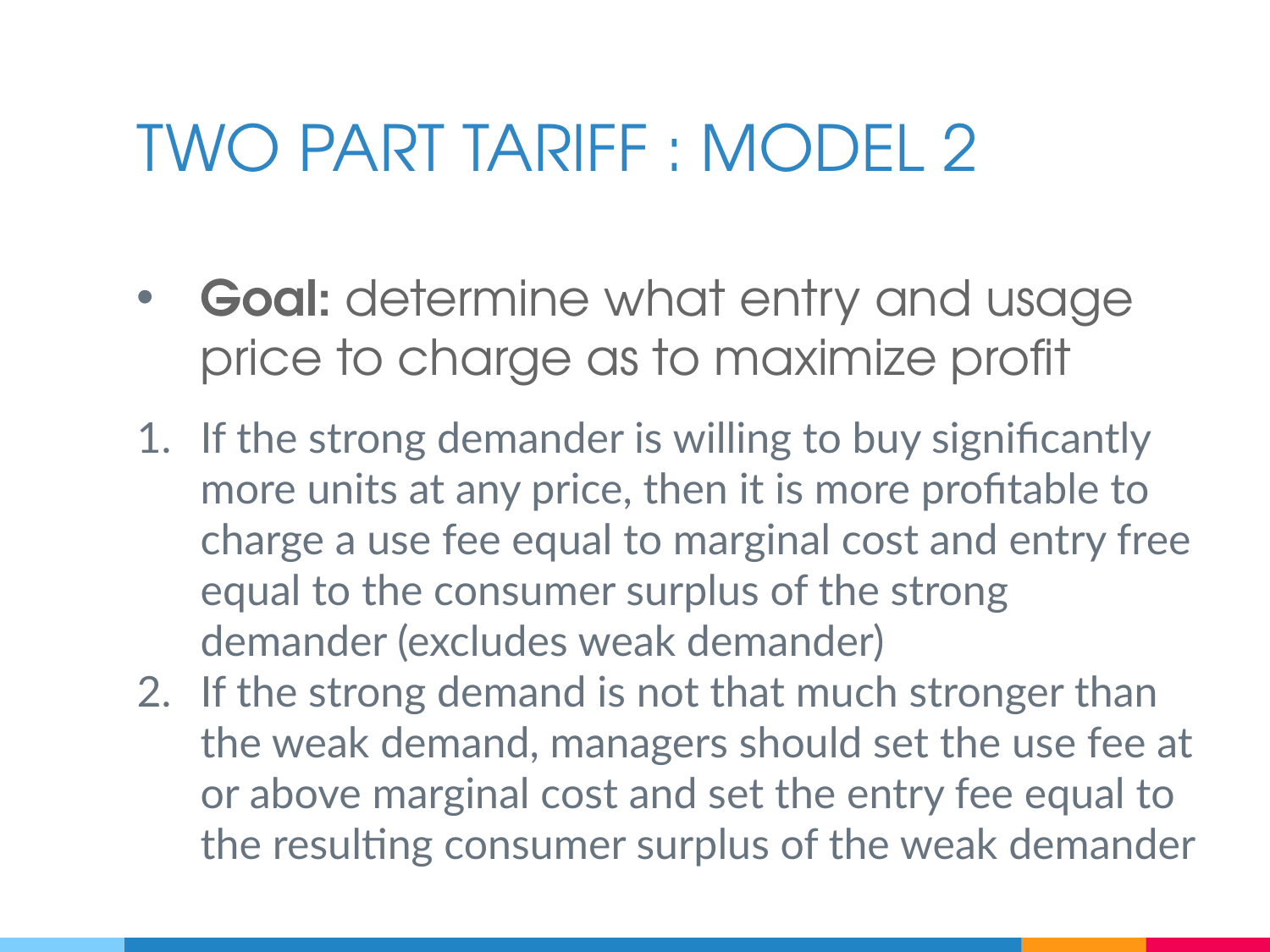

# TWO PART TARIFF : MODEL 2
Goal: determine what entry and usage price to charge as to maximize profit

If the strong demander is willing to buy significantly more units at any price, then it is more profitable to charge a use fee equal to marginal cost and entry free equal to the consumer surplus of the strong demander (excludes weak demander)
If the strong demand is not that much stronger than the weak demand, managers should set the use fee at or above marginal cost and set the entry fee equal to the resulting consumer surplus of the weak demander